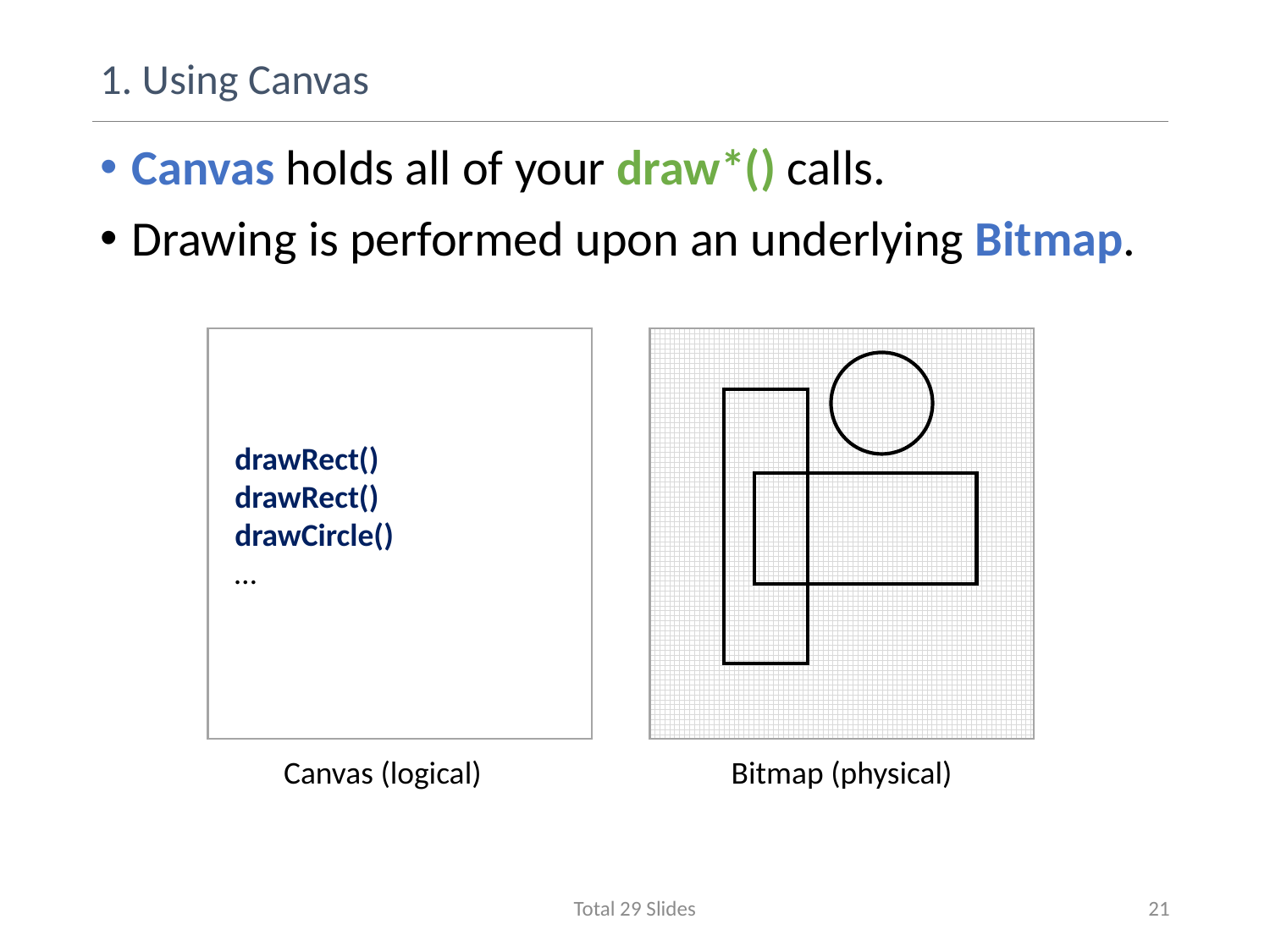

# 1. Using Canvas
Canvas holds all of your draw*() calls.
Drawing is performed upon an underlying Bitmap.

  drawRect()
  drawRect()
  drawCircle()
  …

Canvas (logical)
Bitmap (physical)
Total 29 Slides
21